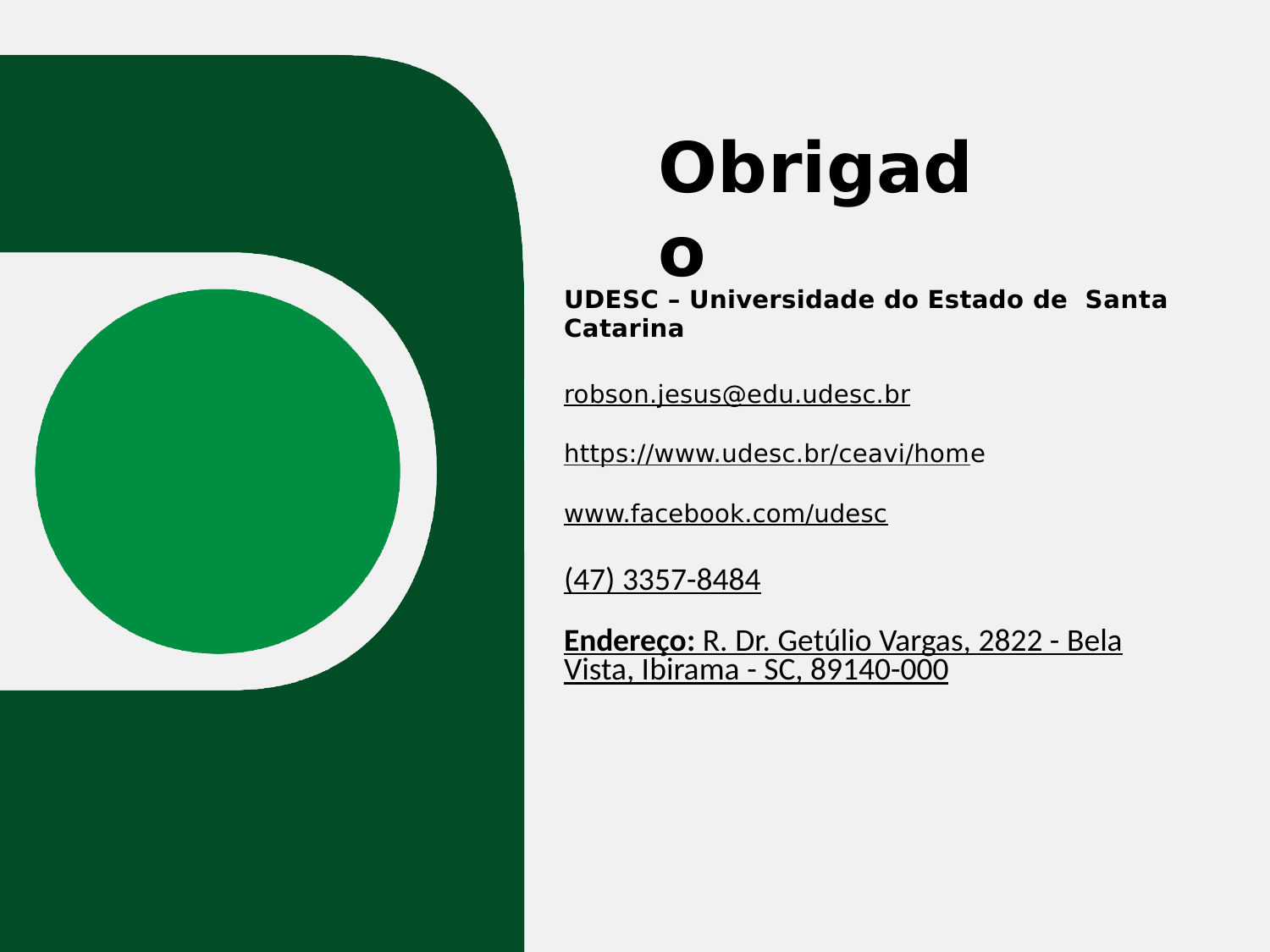

# Obrigado
UDESC – Universidade do Estado de  Santa Catarina
robson.jesus@edu.udesc.br https://www.udesc.br/ceavi/homewww.facebook.com/udesc

(47) 3357-8484

Endereço: R. Dr. Getúlio Vargas, 2822 - Bela Vista, Ibirama - SC, 89140-000